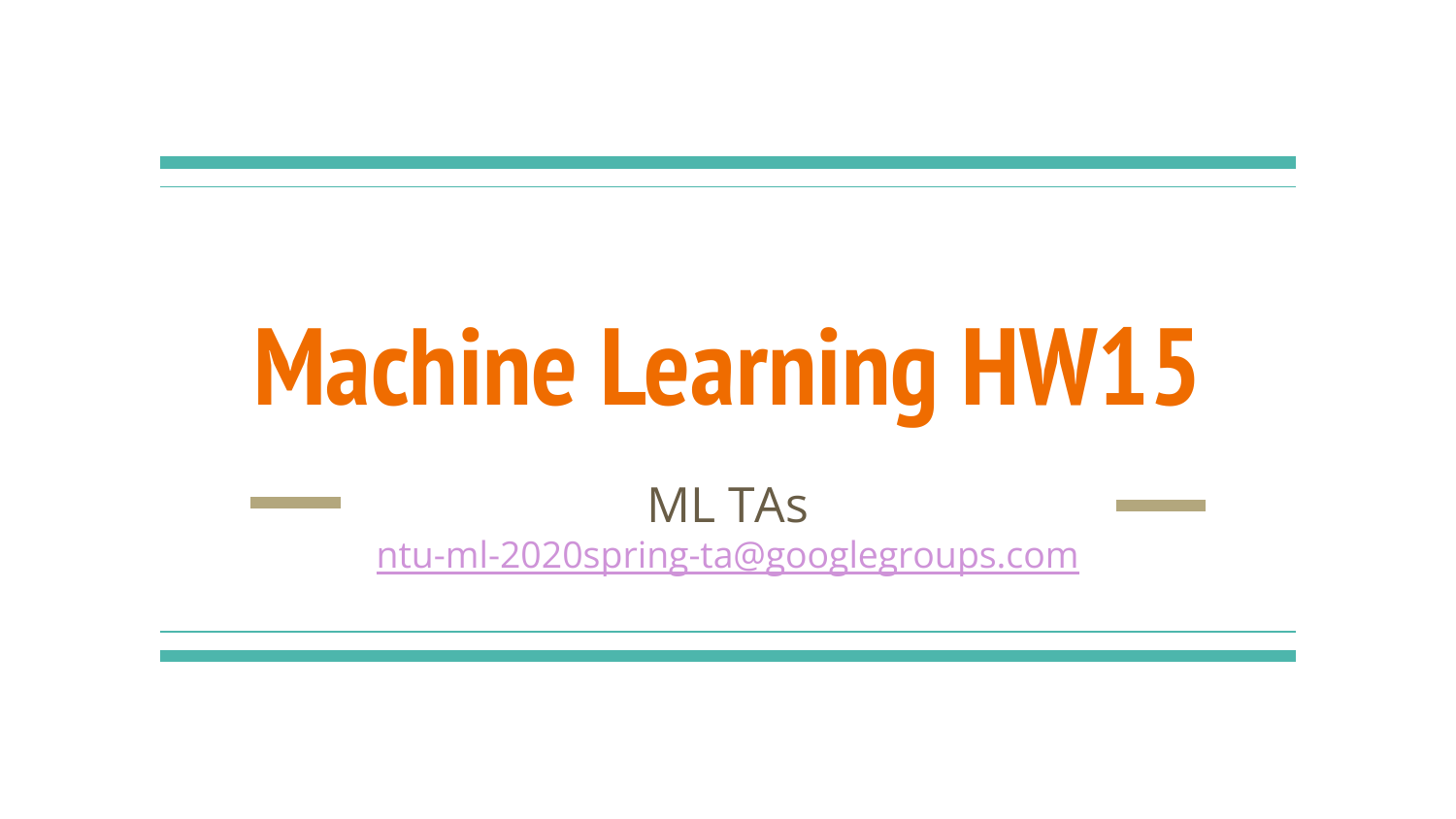

# Machine Learning HW15
ML TAs
ntu-ml-2020spring-ta@googlegroups.com